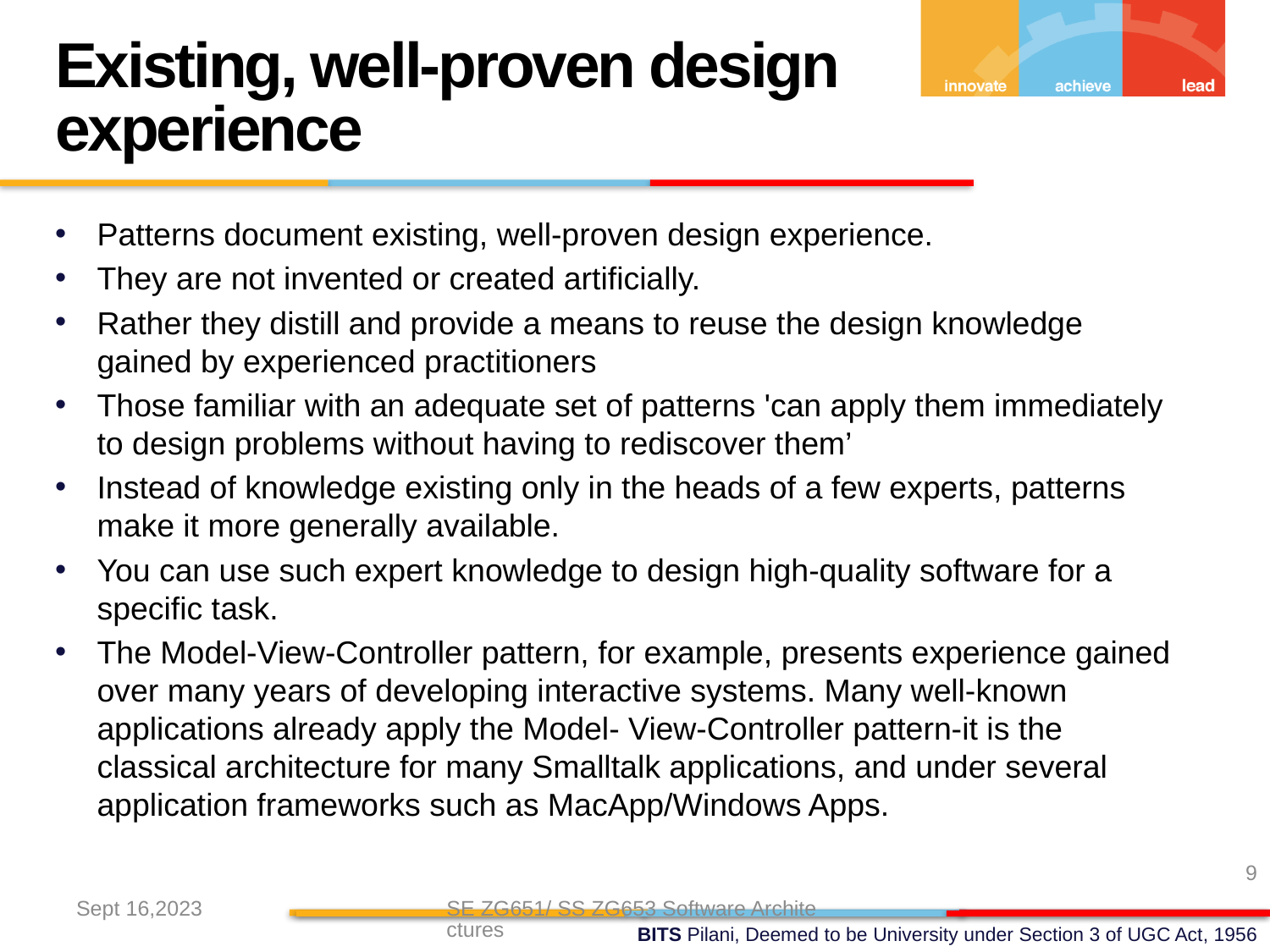

Existing, well-proven design experience
Patterns document existing, well-proven design experience.
They are not invented or created artificially.
Rather they distill and provide a means to reuse the design knowledge gained by experienced practitioners
Those familiar with an adequate set of patterns 'can apply them immediately to design problems without having to rediscover them’
Instead of knowledge existing only in the heads of a few experts, patterns make it more generally available.
You can use such expert knowledge to design high-quality software for a specific task.
The Model-View-Controller pattern, for example, presents experience gained over many years of developing interactive systems. Many well-known applications already apply the Model- View-Controller pattern-it is the classical architecture for many Smalltalk applications, and under several application frameworks such as MacApp/Windows Apps.
9
Sept 16,2023
SE ZG651/ SS ZG653 Software Architectures